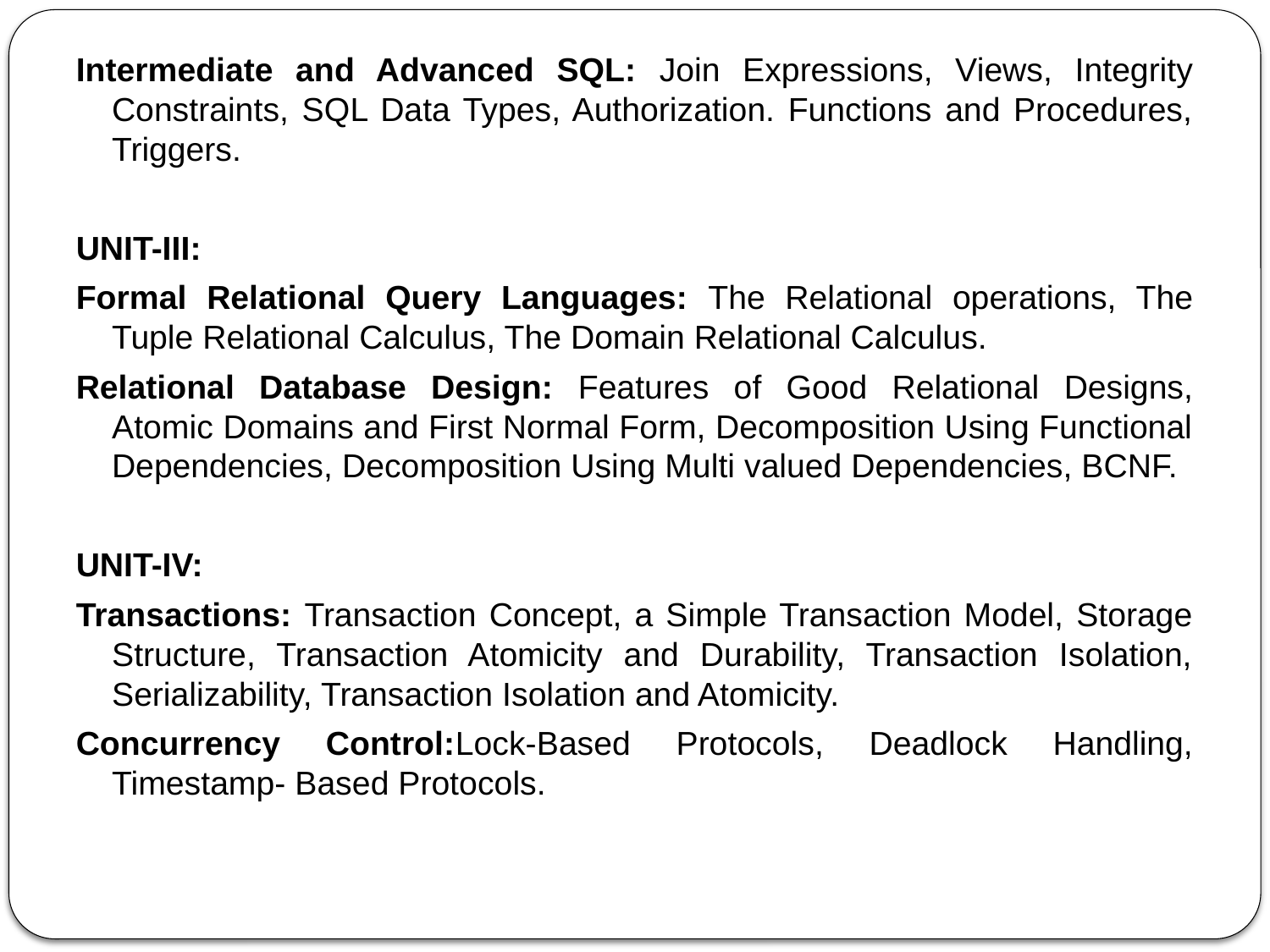

Intermediate and Advanced SQL: Join Expressions, Views, Integrity Constraints, SQL Data Types, Authorization. Functions and Procedures, Triggers.

UNIT-III:
Formal Relational Query Languages: The Relational operations, The Tuple Relational Calculus, The Domain Relational Calculus.
Relational Database Design: Features of Good Relational Designs, Atomic Domains and First Normal Form, Decomposition Using Functional Dependencies, Decomposition Using Multi valued Dependencies, BCNF.

UNIT-IV:
Transactions: Transaction Concept, a Simple Transaction Model, Storage Structure, Transaction Atomicity and Durability, Transaction Isolation, Serializability, Transaction Isolation and Atomicity.
Concurrency Control:Lock-Based Protocols, Deadlock Handling, Timestamp- Based Protocols.